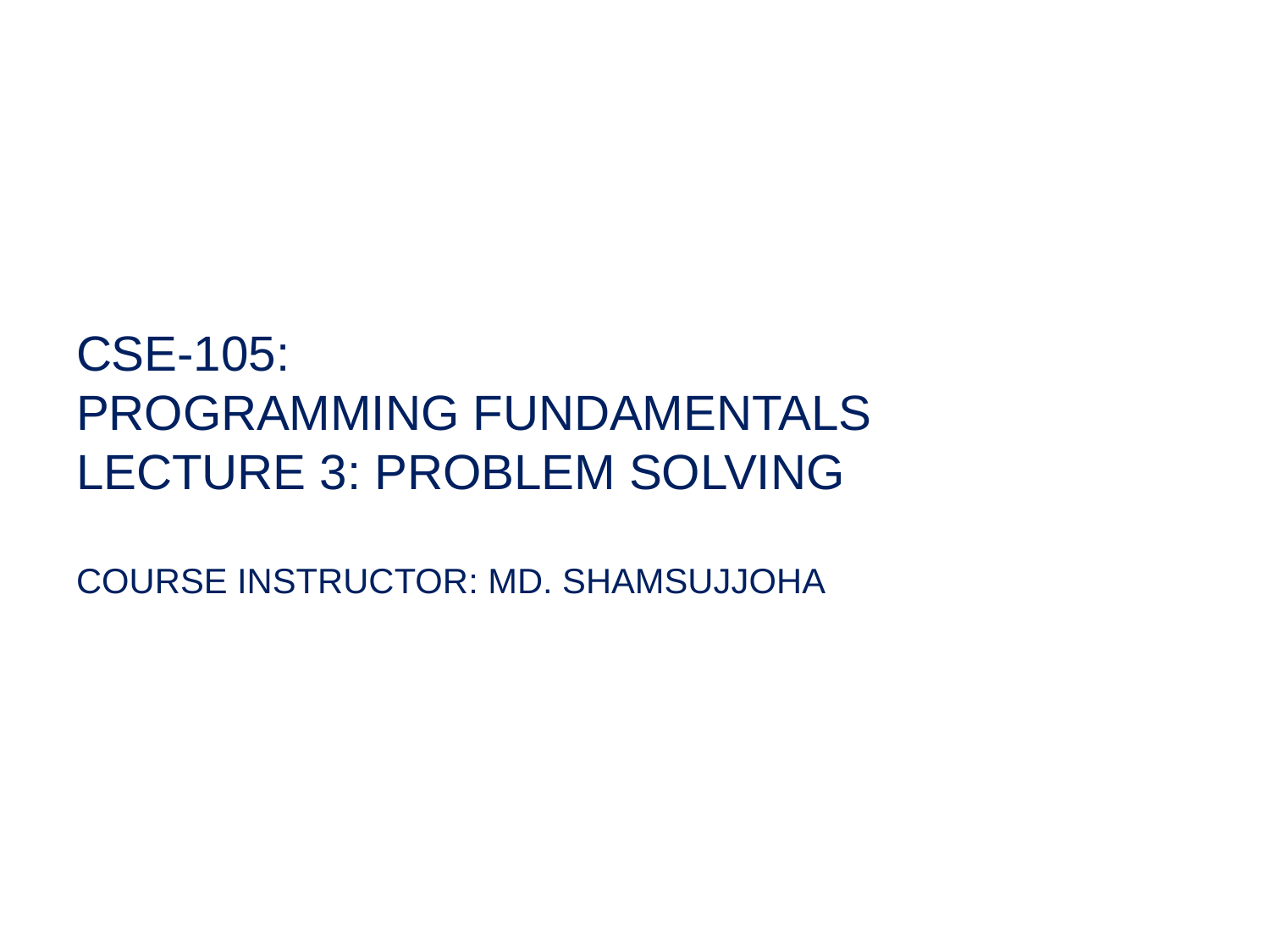

# CSE-105: Programming Fundamentals Lecture 3: Problem Solving Course Instructor: Md. Shamsujjoha